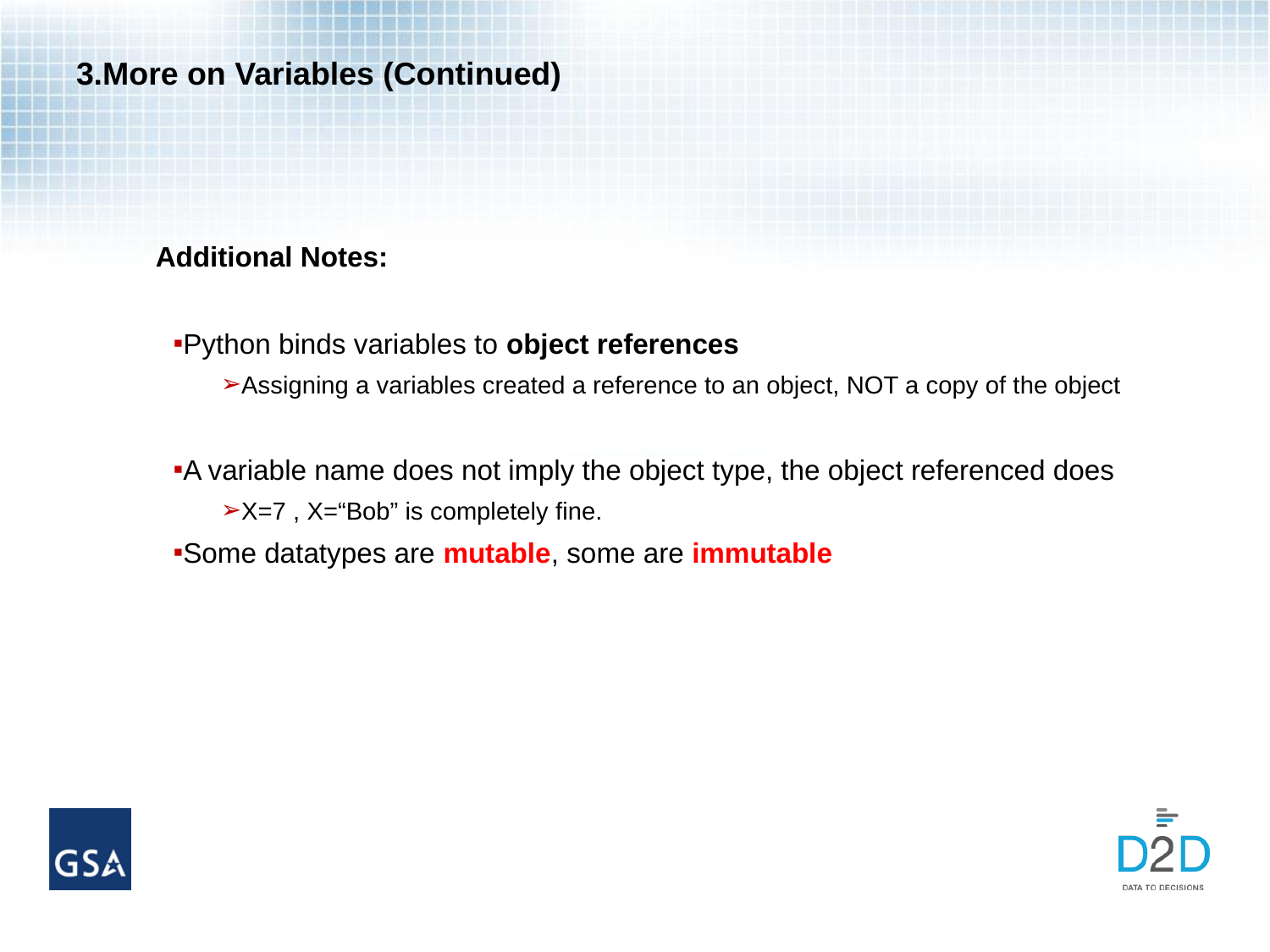

# 3.More on Variables (Continued)

Additional Notes:

Python binds variables to object references
Assigning a variables created a reference to an object, NOT a copy of the object

A variable name does not imply the object type, the object referenced does
X=7 , X=“Bob” is completely fine.
Some datatypes are mutable, some are immutable